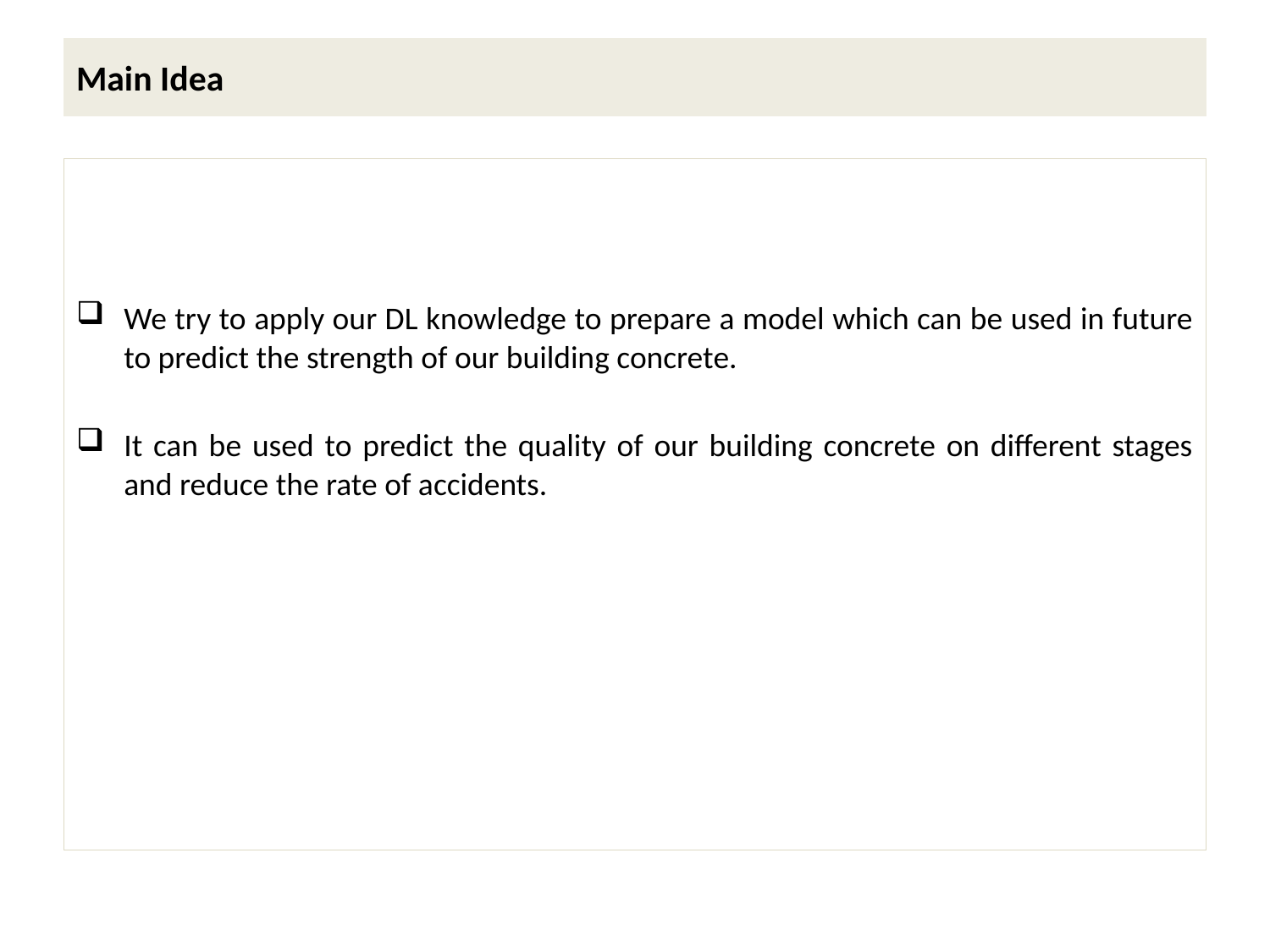

# Main Idea

We try to apply our DL knowledge to prepare a model which can be used in future to predict the strength of our building concrete.

It can be used to predict the quality of our building concrete on different stages and reduce the rate of accidents.